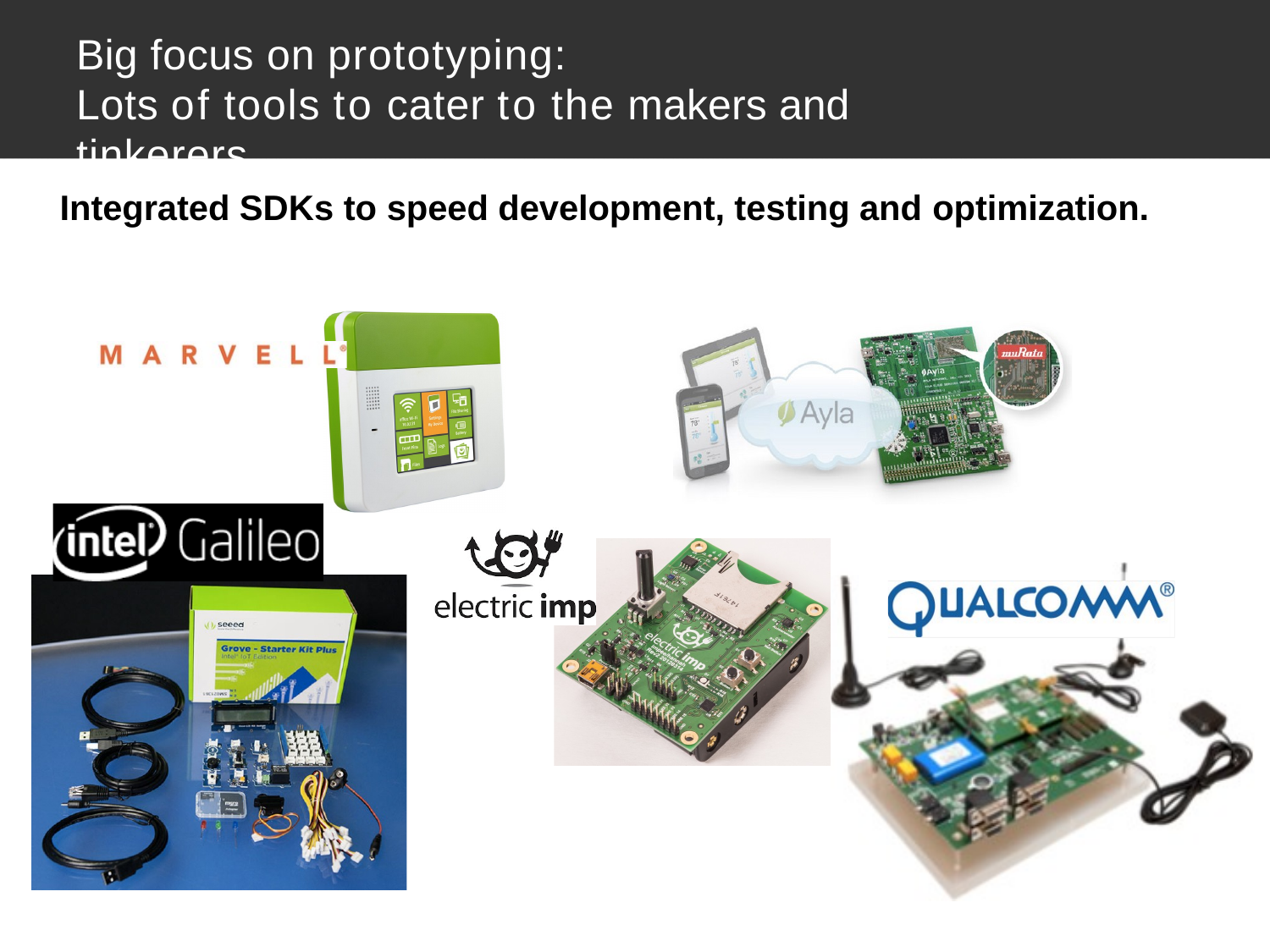

Big focus on prototyping:
Lots of tools to cater to the makers and tinkerers
Integrated SDKs to speed development, testing and optimization.